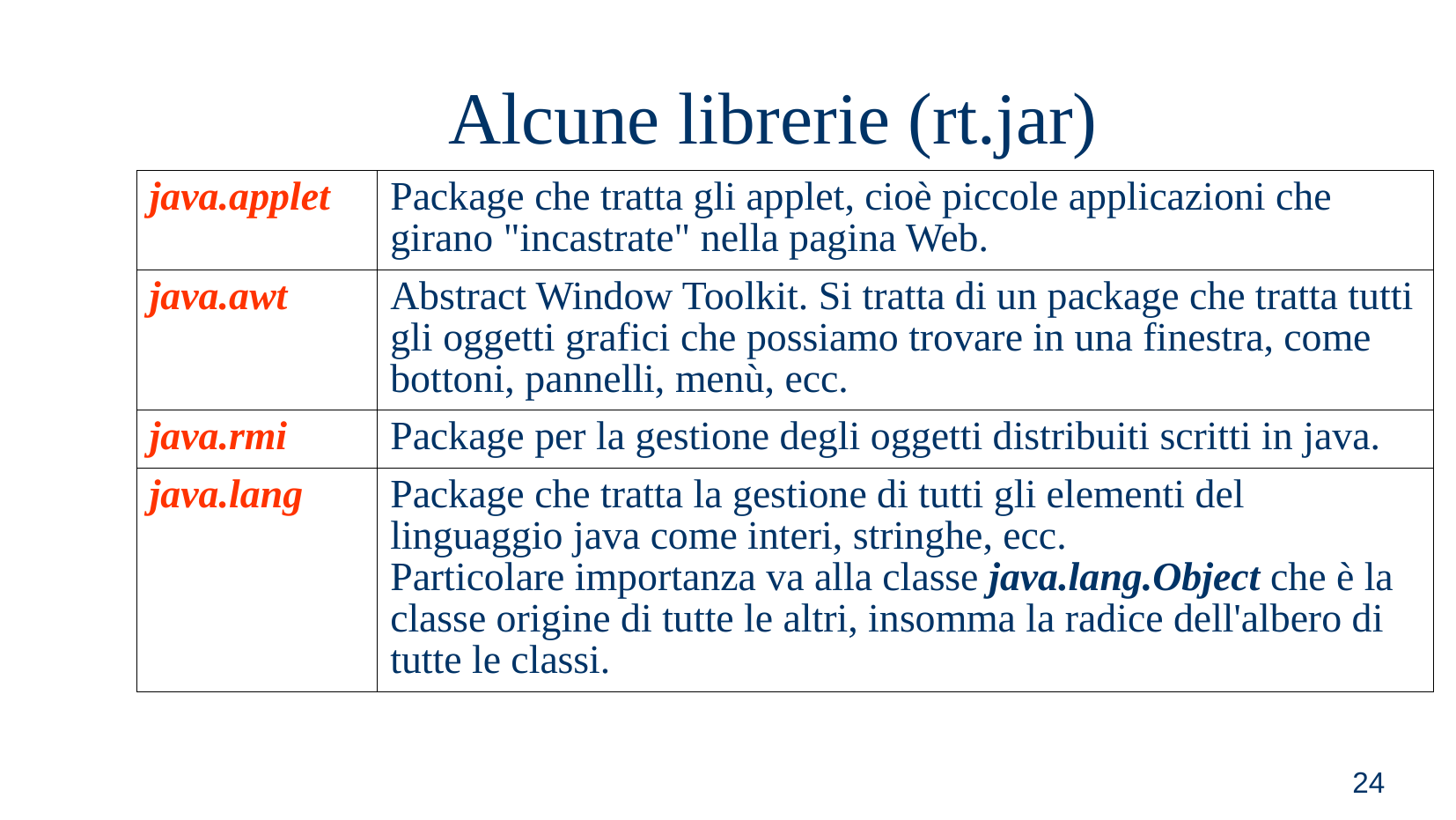

Alcune librerie (rt.jar)
| java.applet | Package che tratta gli applet, cioè piccole applicazioni che girano "incastrate" nella pagina Web. |
| --- | --- |
| java.awt | Abstract Window Toolkit. Si tratta di un package che tratta tutti gli oggetti grafici che possiamo trovare in una finestra, come bottoni, pannelli, menù, ecc. |
| java.rmi | Package per la gestione degli oggetti distribuiti scritti in java. |
| java.lang | Package che tratta la gestione di tutti gli elementi del linguaggio java come interi, stringhe, ecc. Particolare importanza va alla classe java.lang.Object che è la classe origine di tutte le altri, insomma la radice dell'albero di tutte le classi. |
24